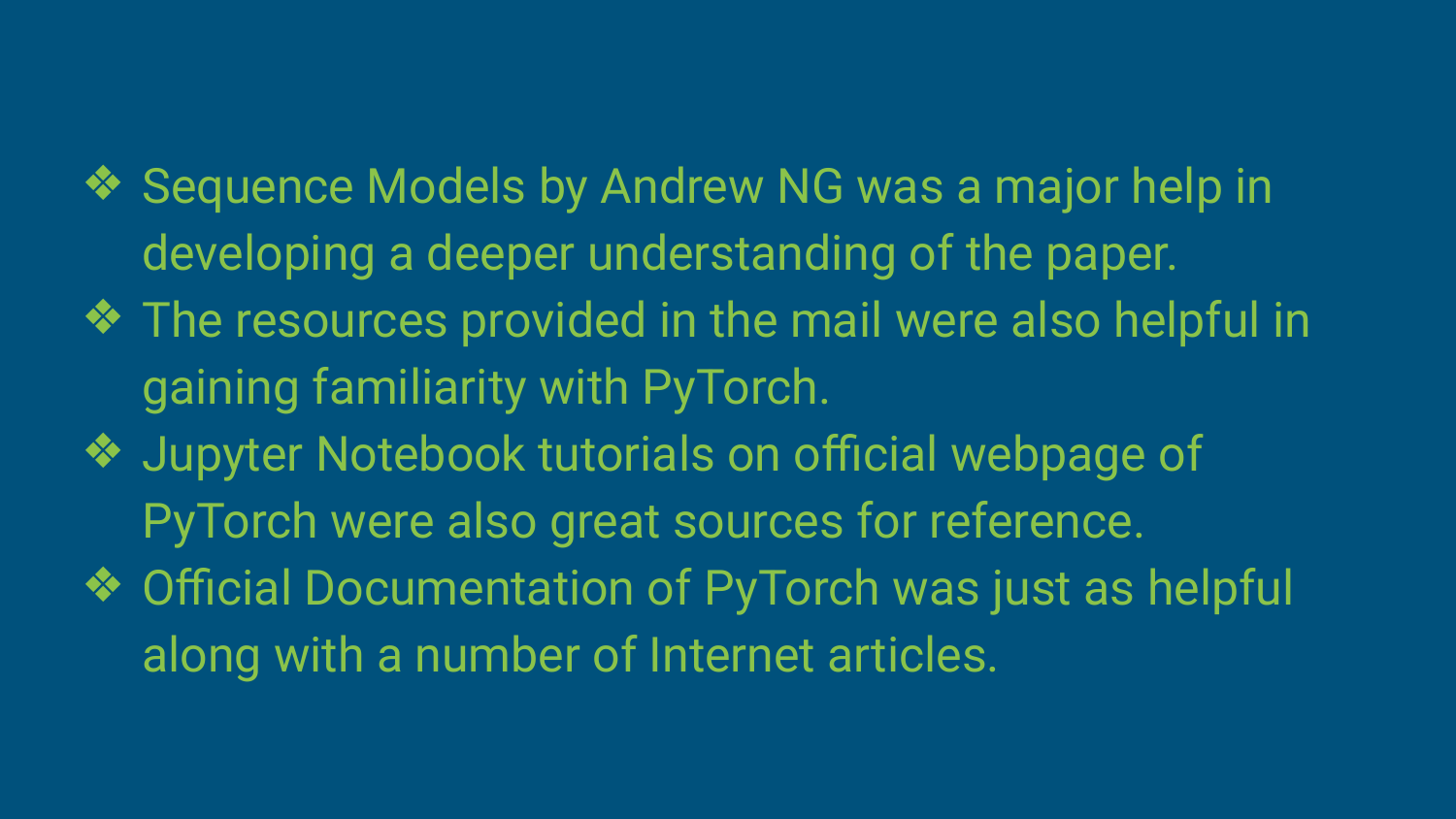

Sequence Models by Andrew NG was a major help in developing a deeper understanding of the paper.
The resources provided in the mail were also helpful in gaining familiarity with PyTorch.
Jupyter Notebook tutorials on official webpage of PyTorch were also great sources for reference.
Official Documentation of PyTorch was just as helpful along with a number of Internet articles.